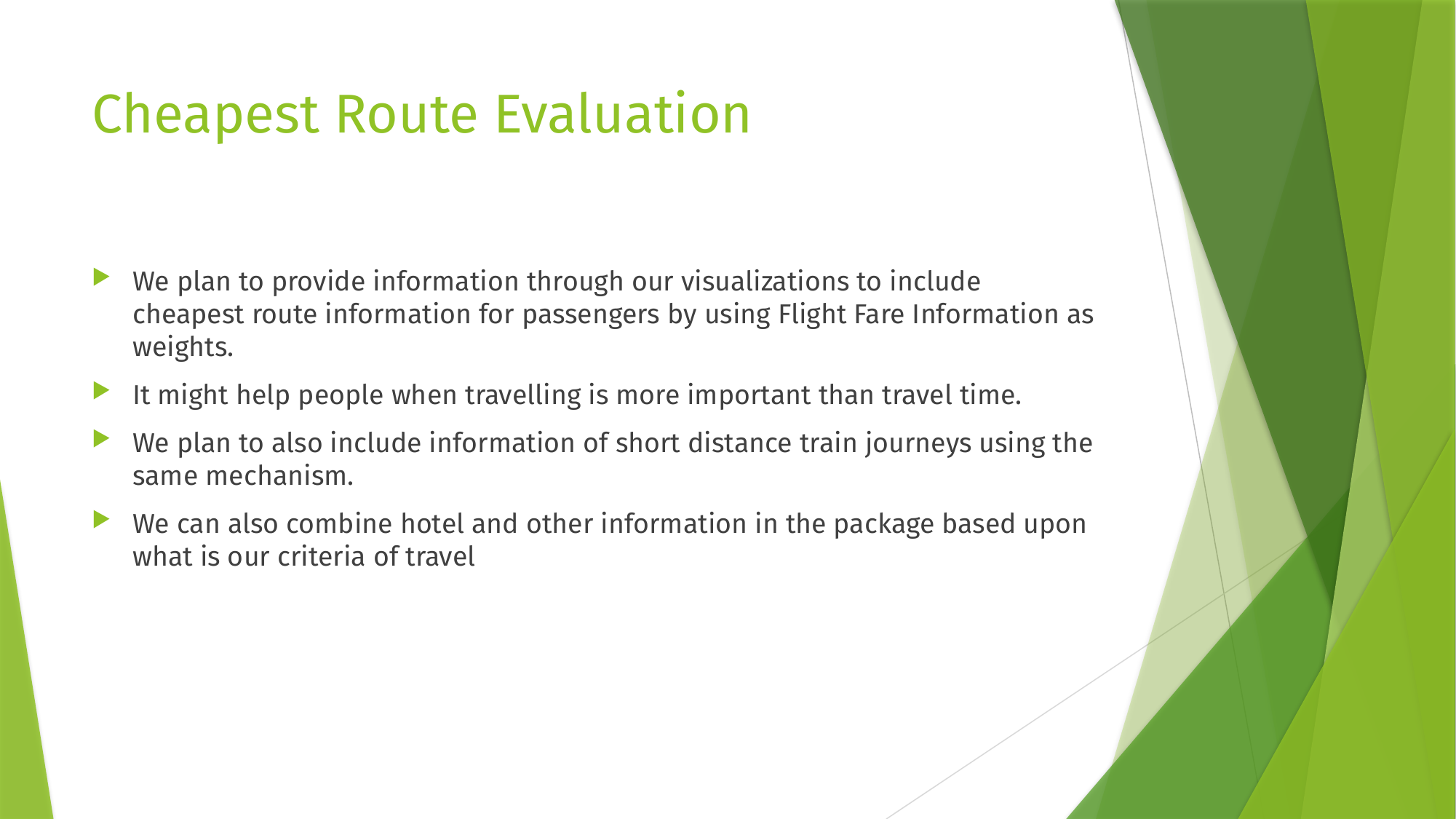

# Cheapest Route Evaluation
We plan to provide information through our visualizations to include cheapest route information for passengers by using Flight Fare Information as weights.
It might help people when travelling is more important than travel time.
We plan to also include information of short distance train journeys using the same mechanism.
We can also combine hotel and other information in the package based upon what is our criteria of travel